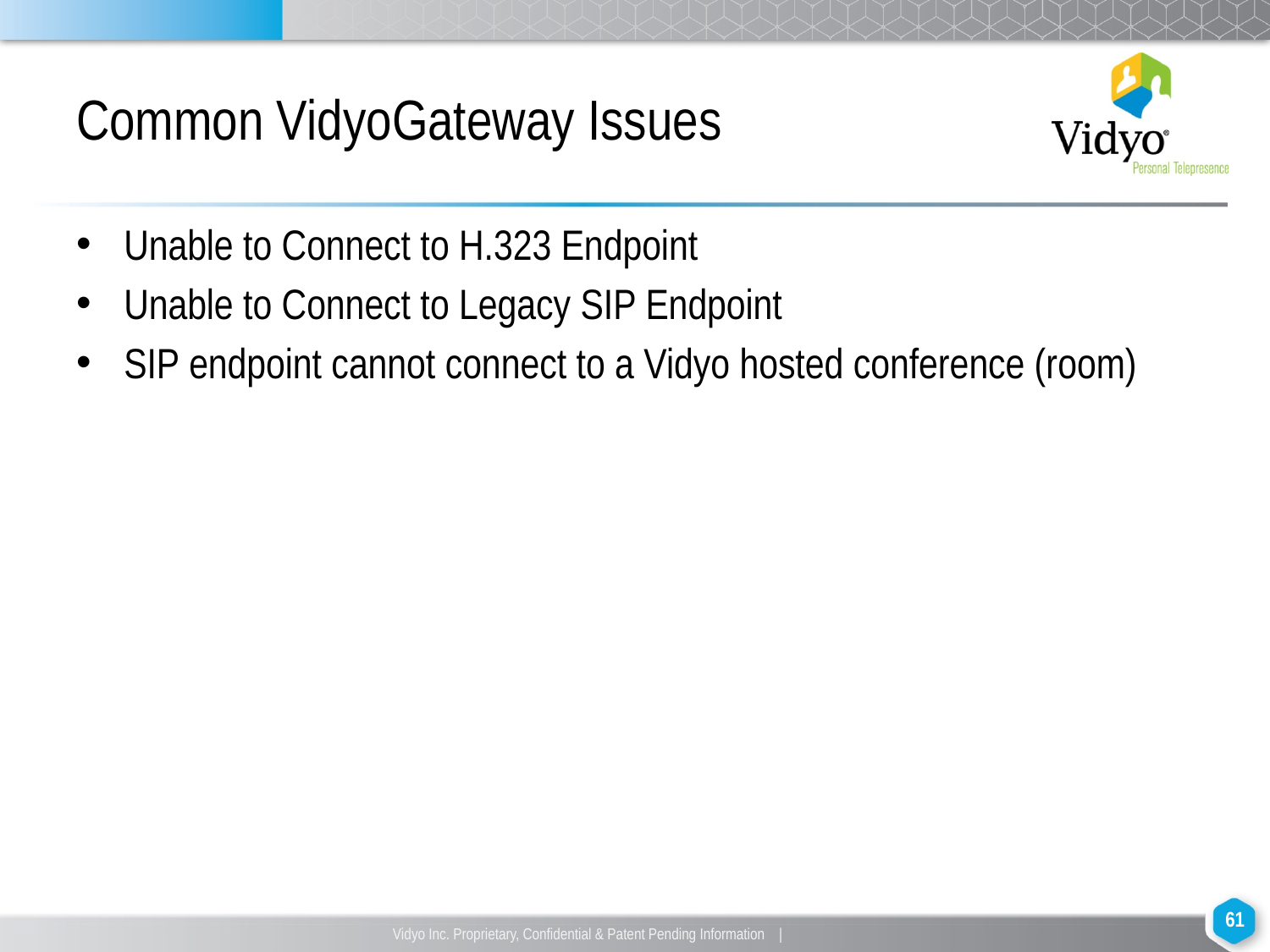

# Common VidyoGateway Issues
Unable to Connect to H.323 Endpoint
Unable to Connect to Legacy SIP Endpoint
SIP endpoint cannot connect to a Vidyo hosted conference (room)
61